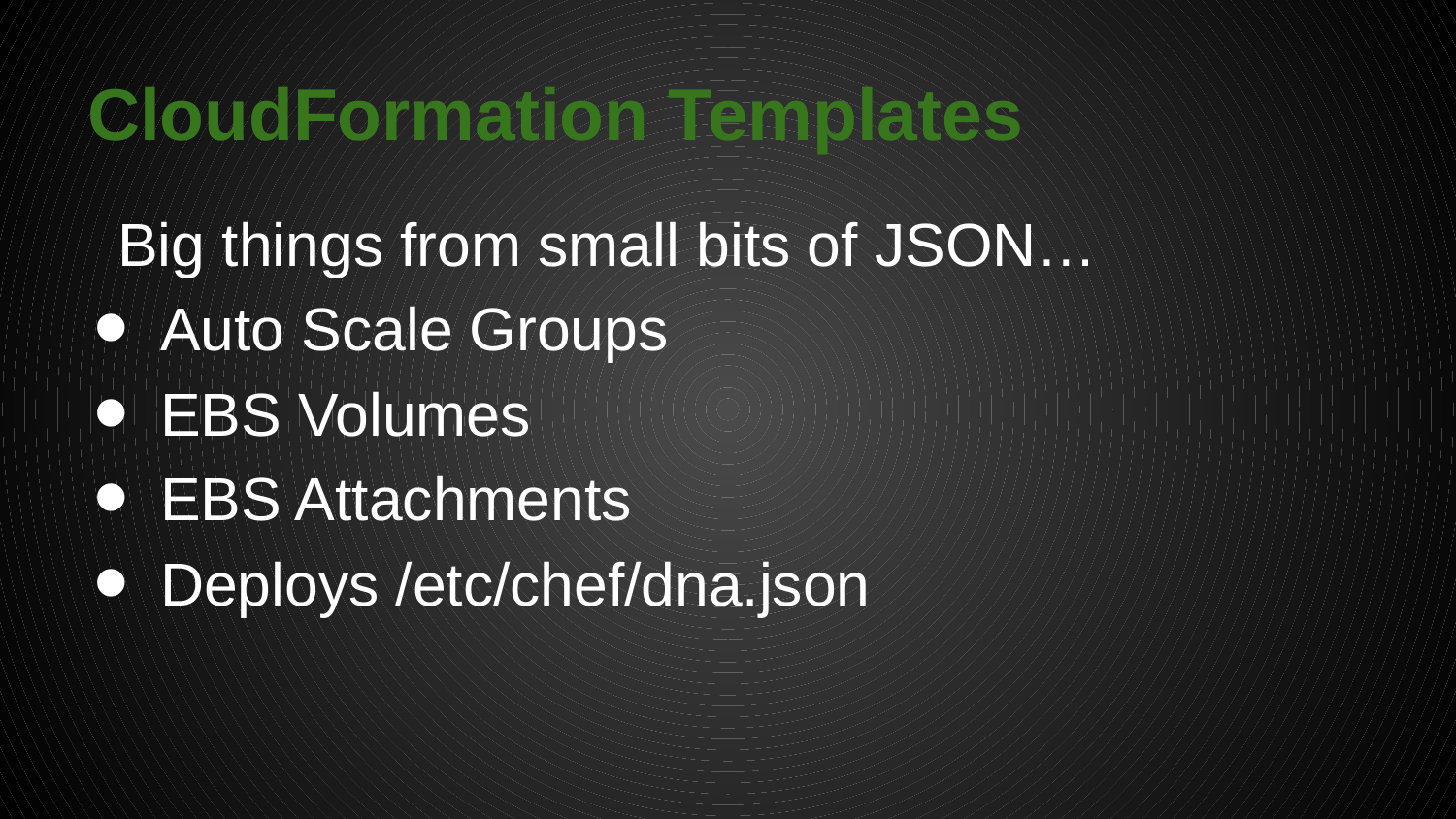

# CloudFormation Templates
Big things from small bits of JSON…
Auto Scale Groups
EBS Volumes
EBS Attachments
Deploys /etc/chef/dna.json